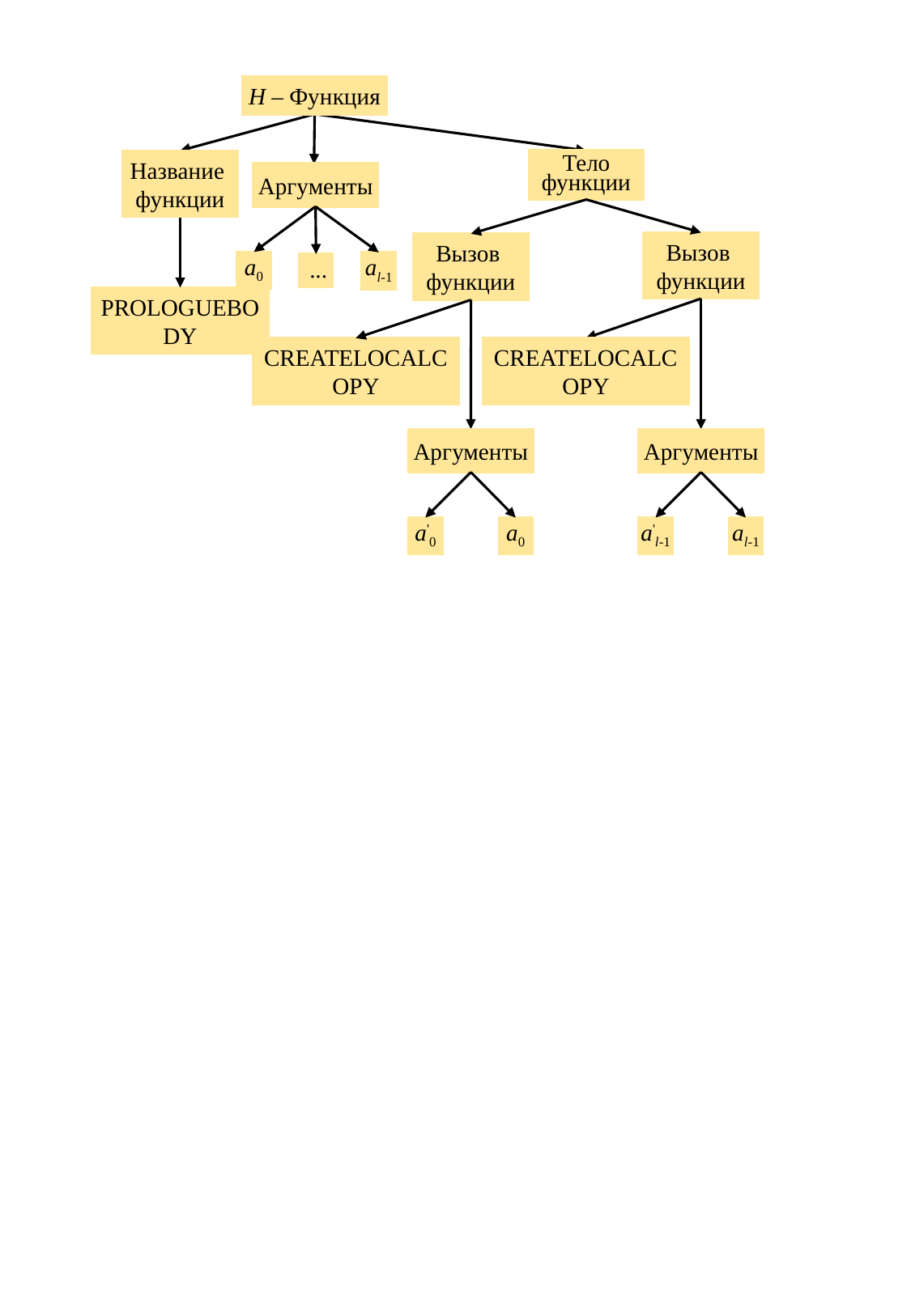

H – Функция
Название
функции
Тело
функции
Аргументы
Вызов
функции
Вызов
функции
a0
 ...
al-1
PrologueBody
CreateLocalCopy
CreateLocalCopy
Аргументы
Аргументы
a0
al-1
a'0
a'l-1